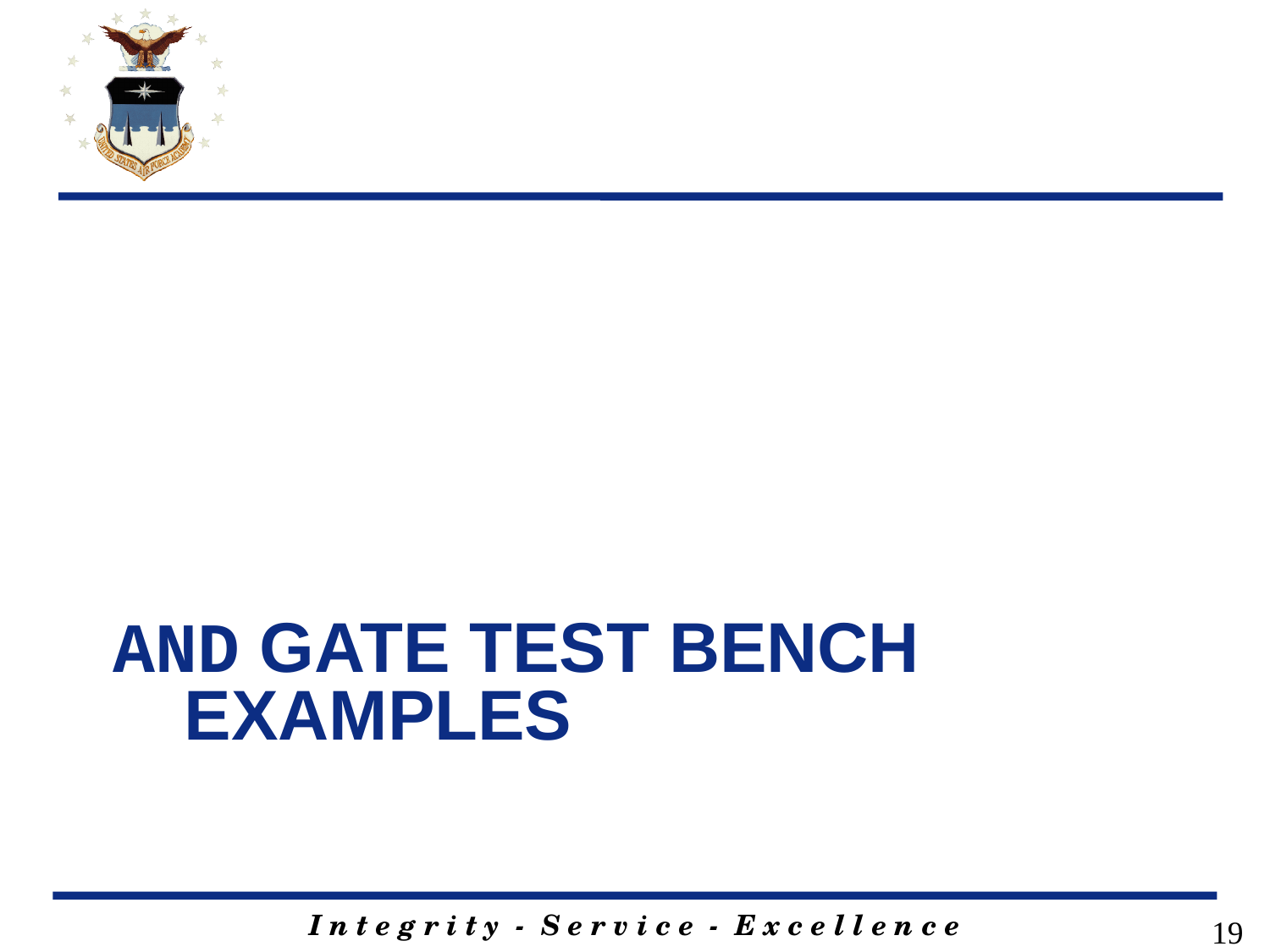

# and Gate Test Bench Examples

19